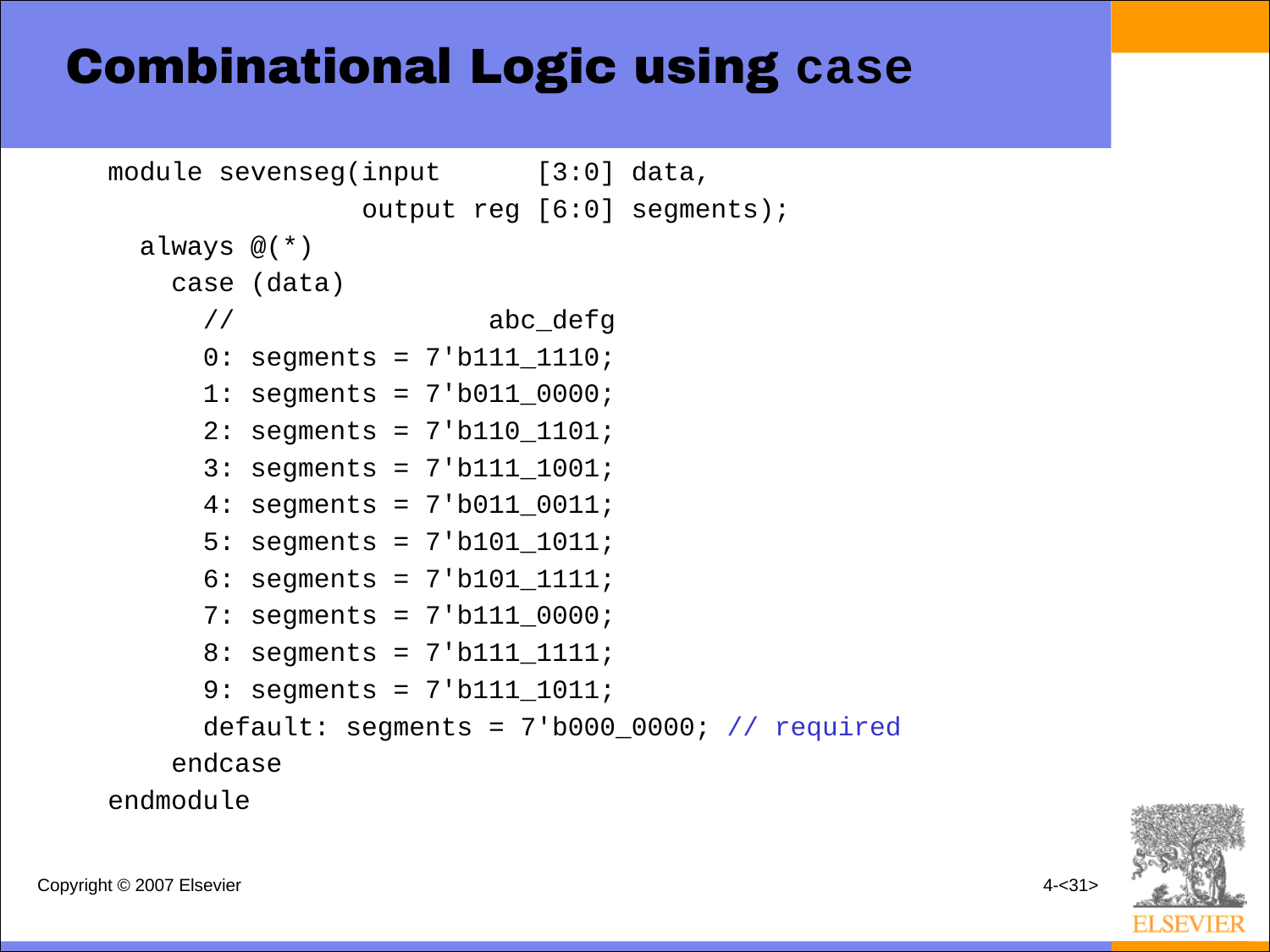

# Combinational Logic using case

module sevenseg(input      [3:0] data,
                output reg [6:0] segments);
  always @(*)
    case (data)
      //                abc_defg
      0: segments = 7'b111_1110;
      1: segments = 7'b011_0000;
      2: segments = 7'b110_1101;
      3: segments = 7'b111_1001;
      4: segments = 7'b011_0011;
      5: segments = 7'b101_1011;
      6: segments = 7'b101_1111;
      7: segments = 7'b111_0000;
      8: segments = 7'b111_1111;
      9: segments = 7'b111_1011;
      default: segments = 7'b000_0000; // required
    endcase
endmodule
Copyright © 2007 Elsevier
4-<31>